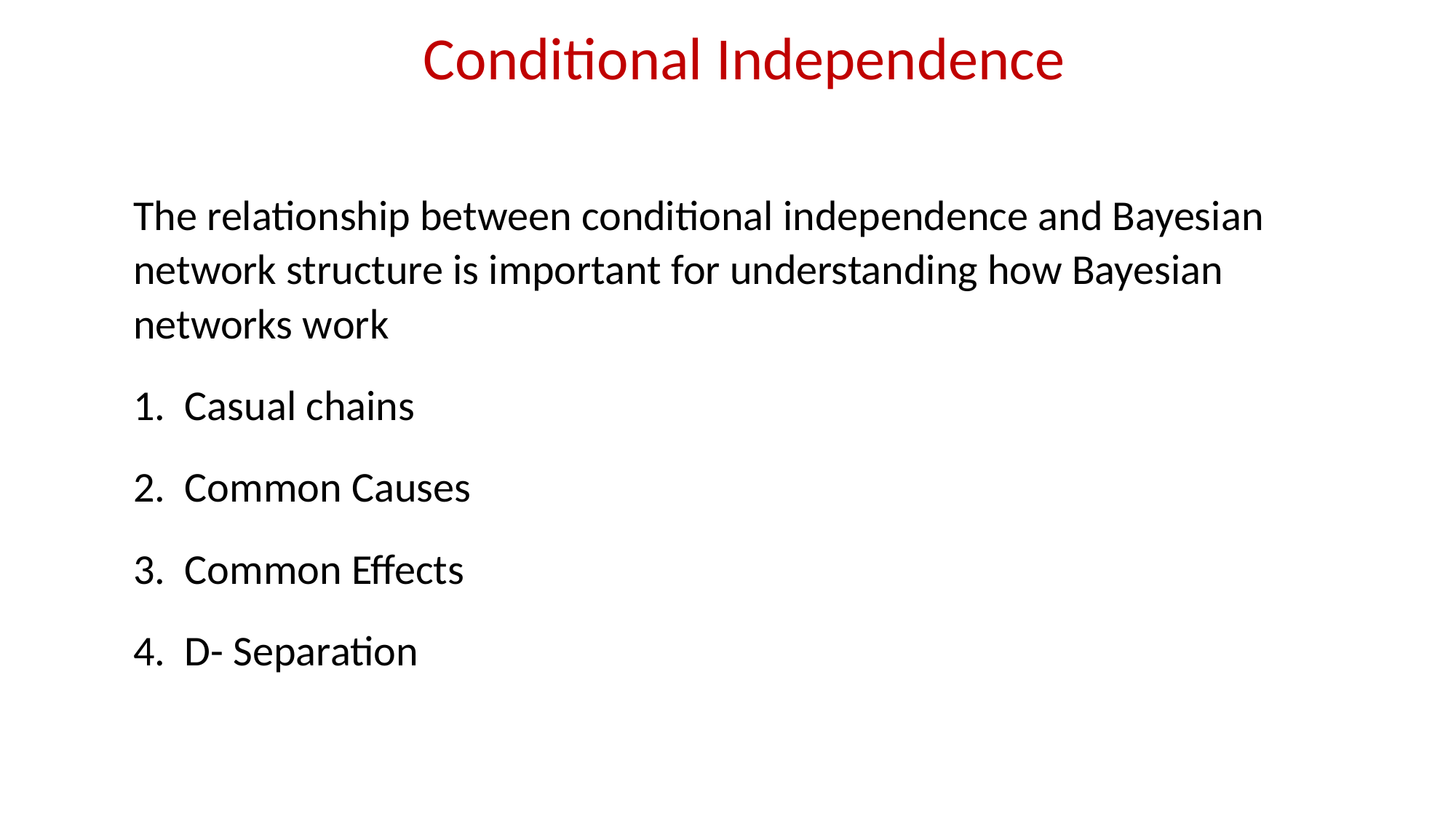

# Conditional Independence
The relationship between conditional independence and Bayesian network structure is important for understanding how Bayesian networks work
1.  Casual chains
2.  Common Causes
3.  Common Effects
4.  D- Separation